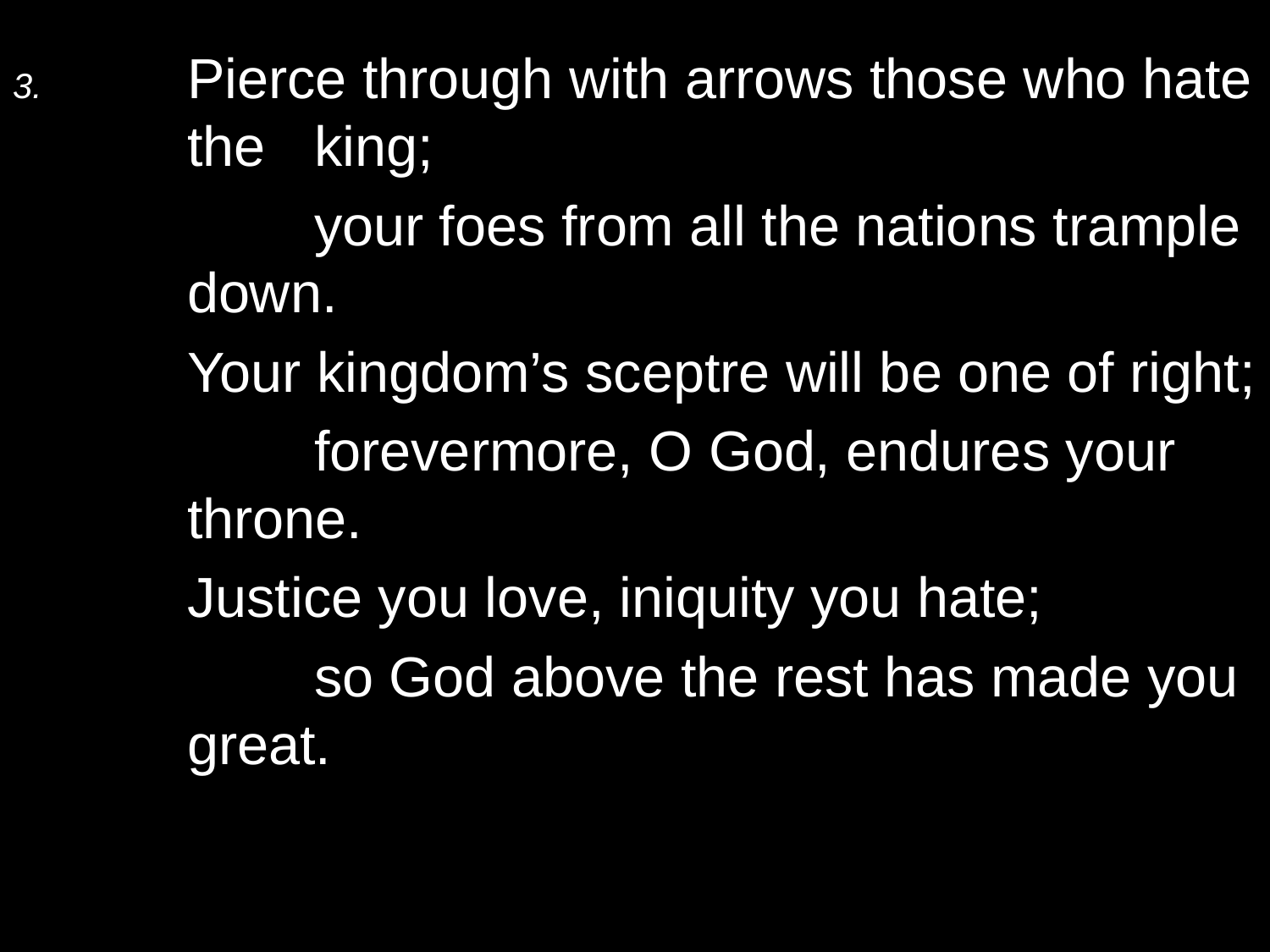

3.	Pierce through with arrows those who hate the 	king;
		your foes from all the nations trample down.
	Your kingdom’s sceptre will be one of right;
		forevermore, O God, endures your throne.
	Justice you love, iniquity you hate;
		so God above the rest has made you great.